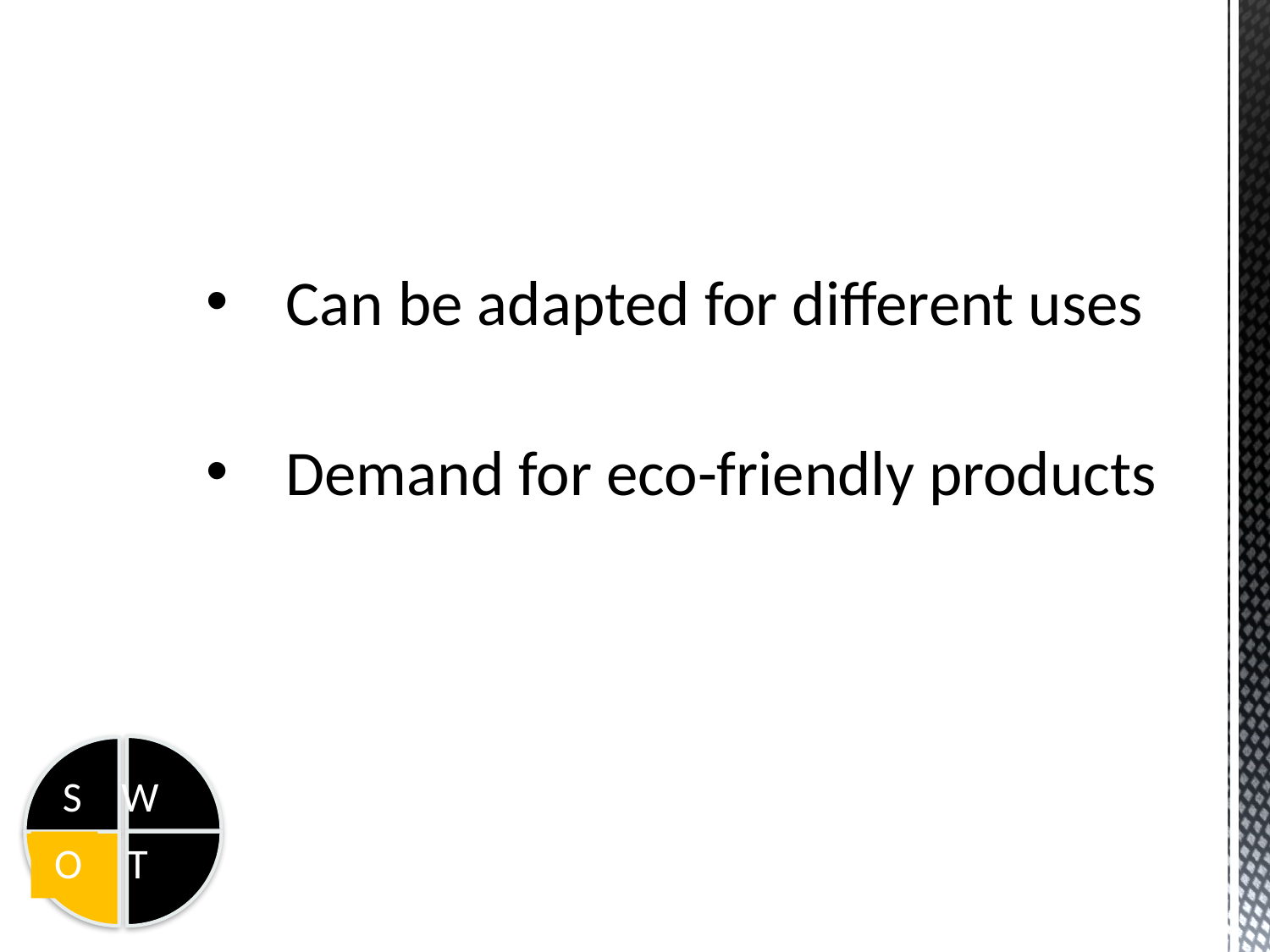

Can be adapted for different uses
Demand for eco-friendly products

W

S

O
T